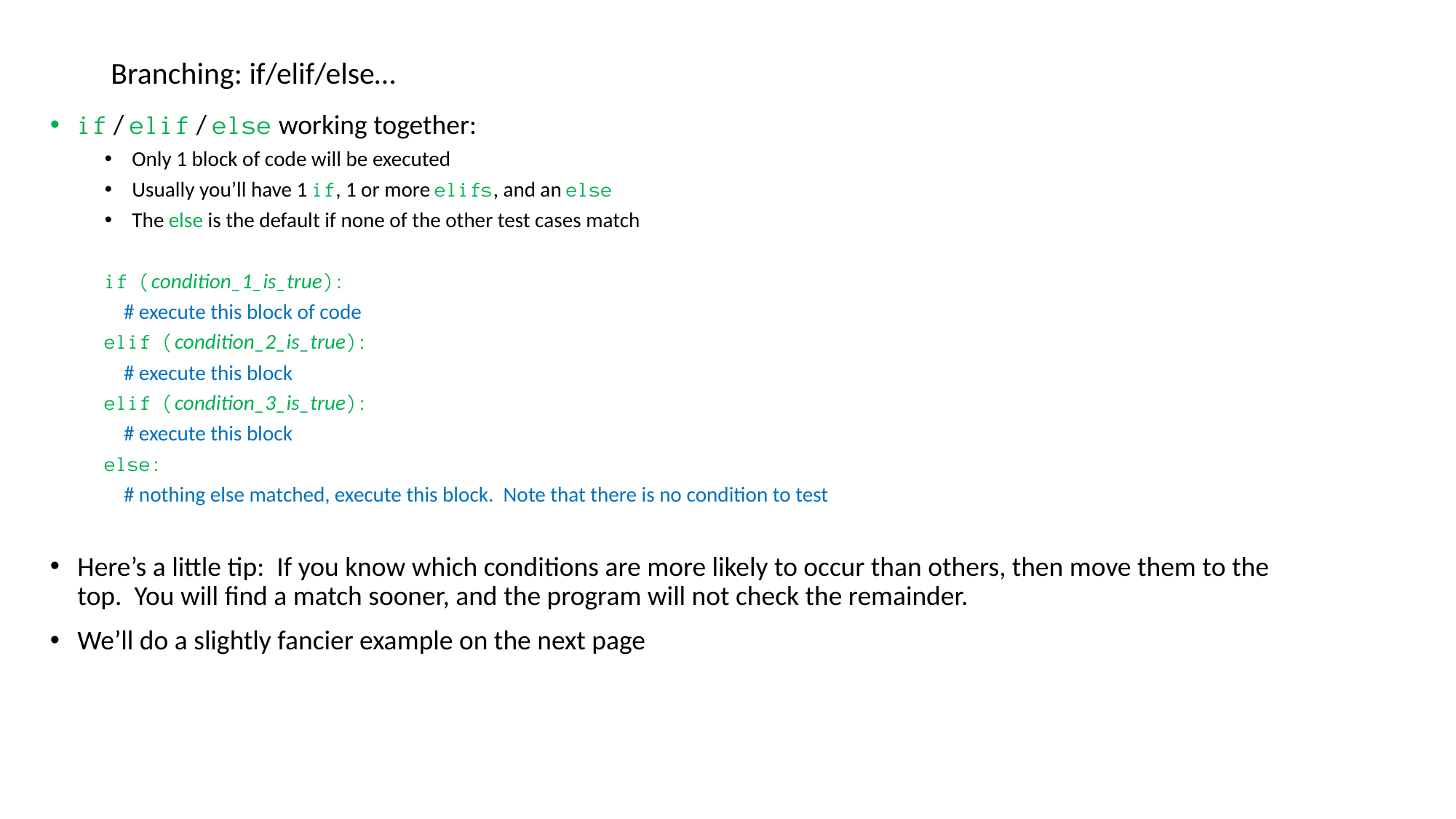

# Branching: if/elif/else…
if / elif / else working together:
Only 1 block of code will be executed
Usually you’ll have 1 if, 1 or more elifs, and an else
The else is the default if none of the other test cases match

if (condition_1_is_true):
    # execute this block of code
elif (condition_2_is_true):
    # execute this block
elif (condition_3_is_true):
    # execute this block
else:
    # nothing else matched, execute this block.  Note that there is no condition to test

Here’s a little tip:  If you know which conditions are more likely to occur than others, then move them to the top.  You will find a match sooner, and the program will not check the remainder.
We’ll do a slightly fancier example on the next page